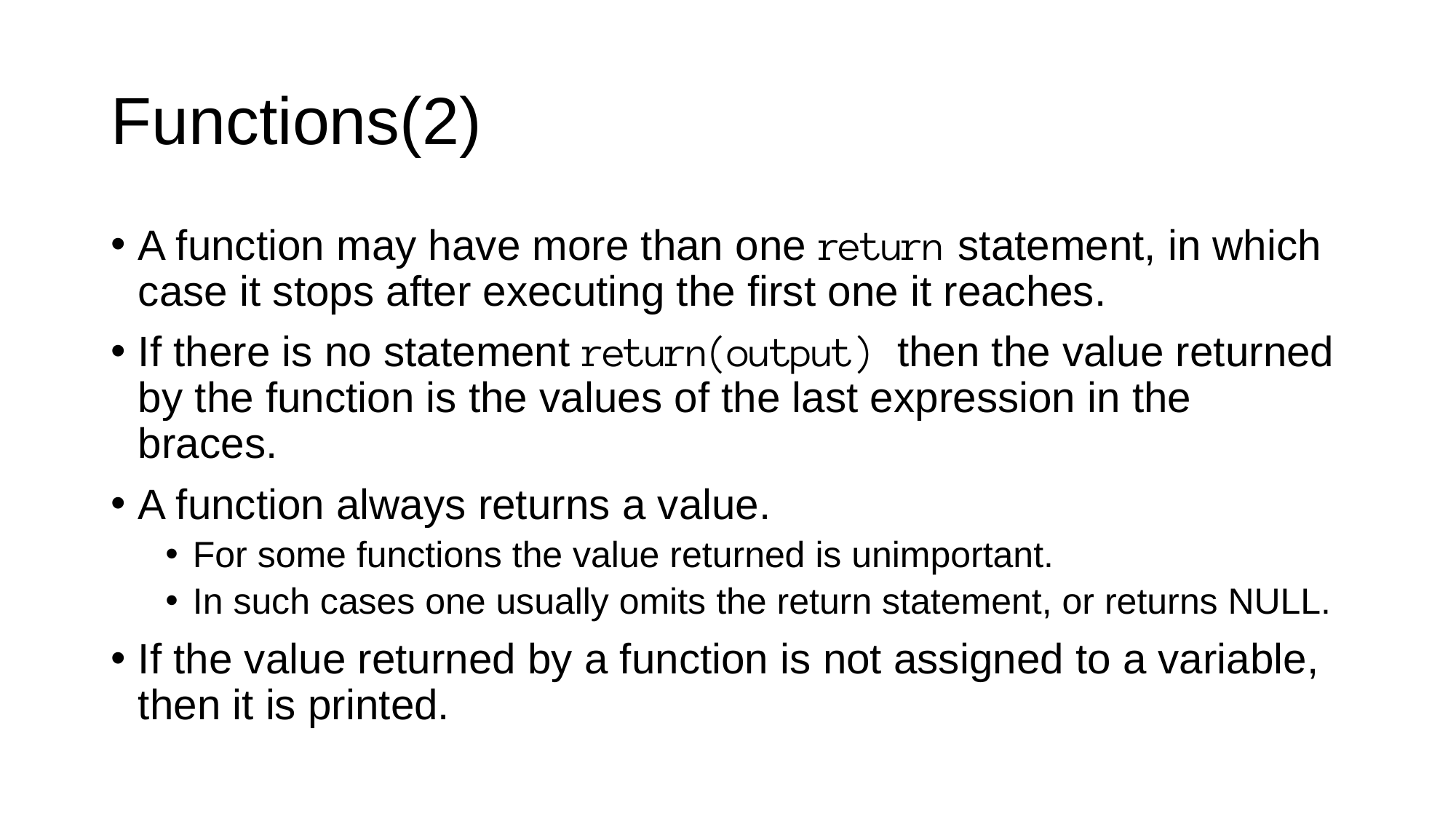

# Functions(2)
A function may have more than one return statement, in which case it stops after executing the first one it reaches.
If there is no statement return(output) then the value returned by the function is the values of the last expression in the braces.
A function always returns a value.
For some functions the value returned is unimportant.
In such cases one usually omits the return statement, or returns NULL.
If the value returned by a function is not assigned to a variable, then it is printed.